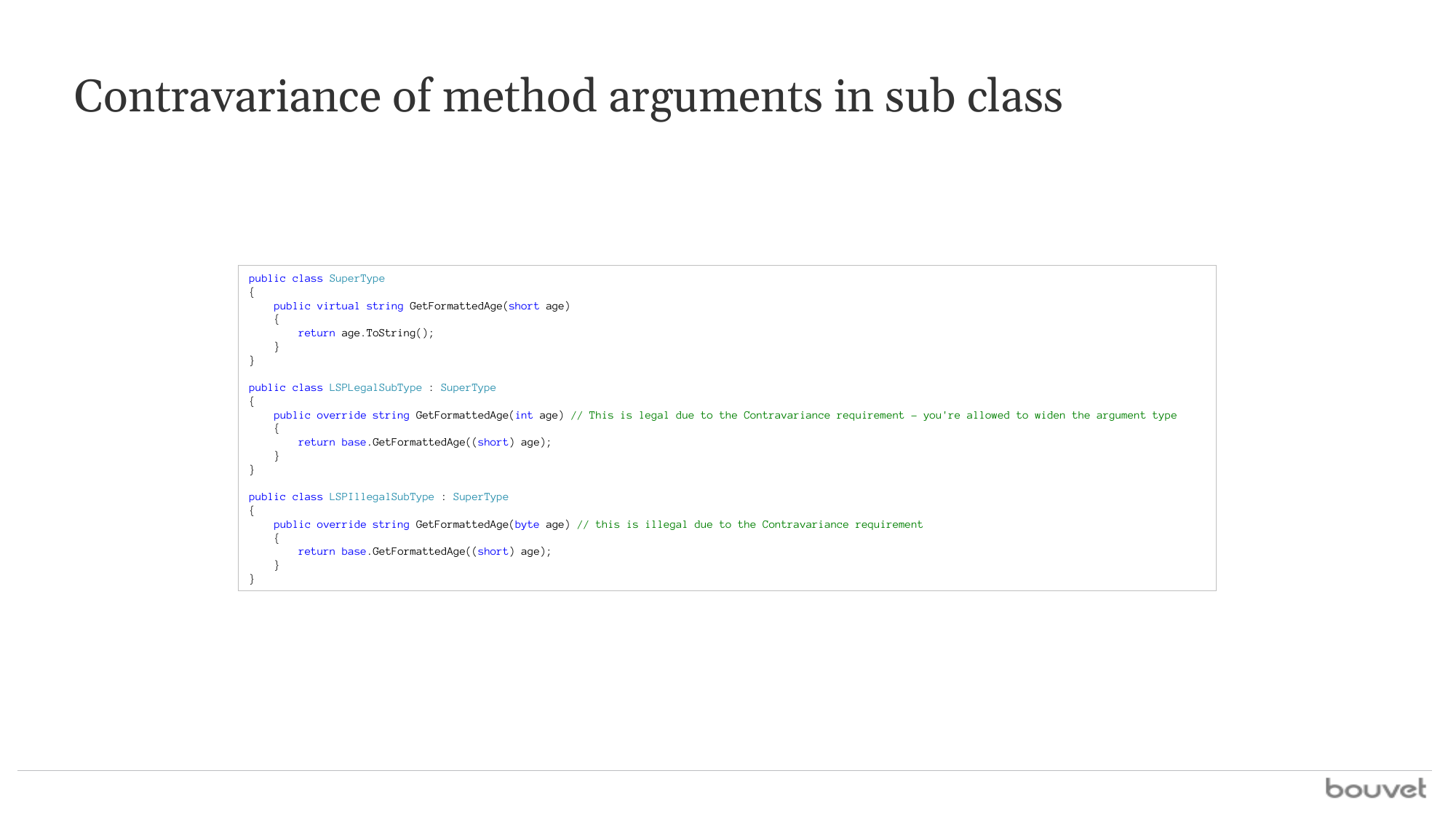

# Contravariance of method arguments in sub class
public class SuperType
{
    public virtual string GetFormattedAge(short age)
    {
        return age.ToString();
    }
}

public class LSPLegalSubType : SuperType
{
    public override string GetFormattedAge(int age) // This is legal due to the Contravariance requirement - you're allowed to widen the argument type
    {
        return base.GetFormattedAge((short) age);
    }
}

public class LSPIllegalSubType : SuperType
{
    public override string GetFormattedAge(byte age) // this is illegal due to the Contravariance requirement
    {
        return base.GetFormattedAge((short) age);
    }
}